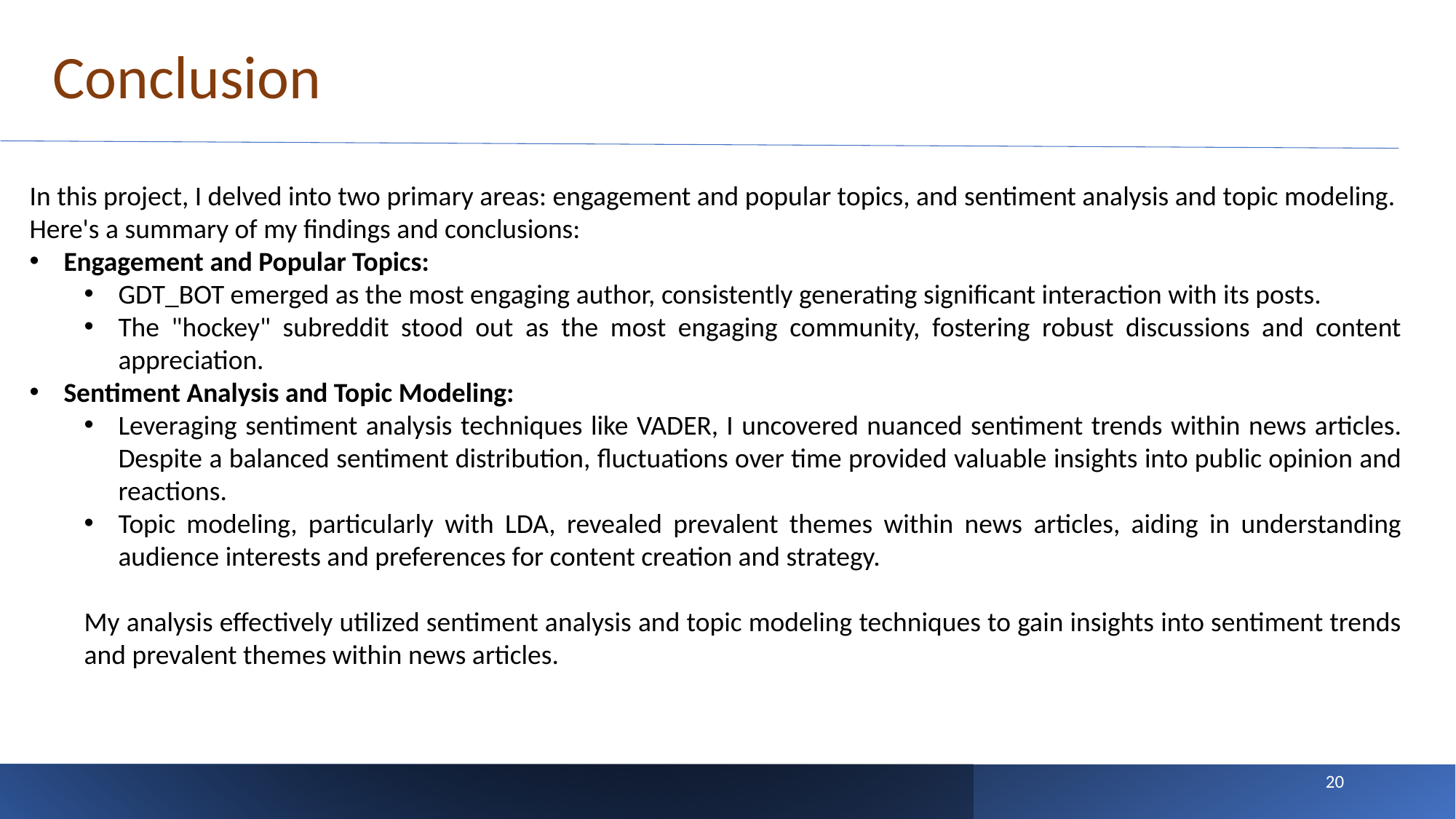

Conclusion
In this project, I delved into two primary areas: engagement and popular topics, and sentiment analysis and topic modeling. Here's a summary of my findings and conclusions:
Engagement and Popular Topics:
GDT_BOT emerged as the most engaging author, consistently generating significant interaction with its posts.
The "hockey" subreddit stood out as the most engaging community, fostering robust discussions and content appreciation.
Sentiment Analysis and Topic Modeling:
Leveraging sentiment analysis techniques like VADER, I uncovered nuanced sentiment trends within news articles. Despite a balanced sentiment distribution, fluctuations over time provided valuable insights into public opinion and reactions.
Topic modeling, particularly with LDA, revealed prevalent themes within news articles, aiding in understanding audience interests and preferences for content creation and strategy.

My analysis effectively utilized sentiment analysis and topic modeling techniques to gain insights into sentiment trends and prevalent themes within news articles.

20